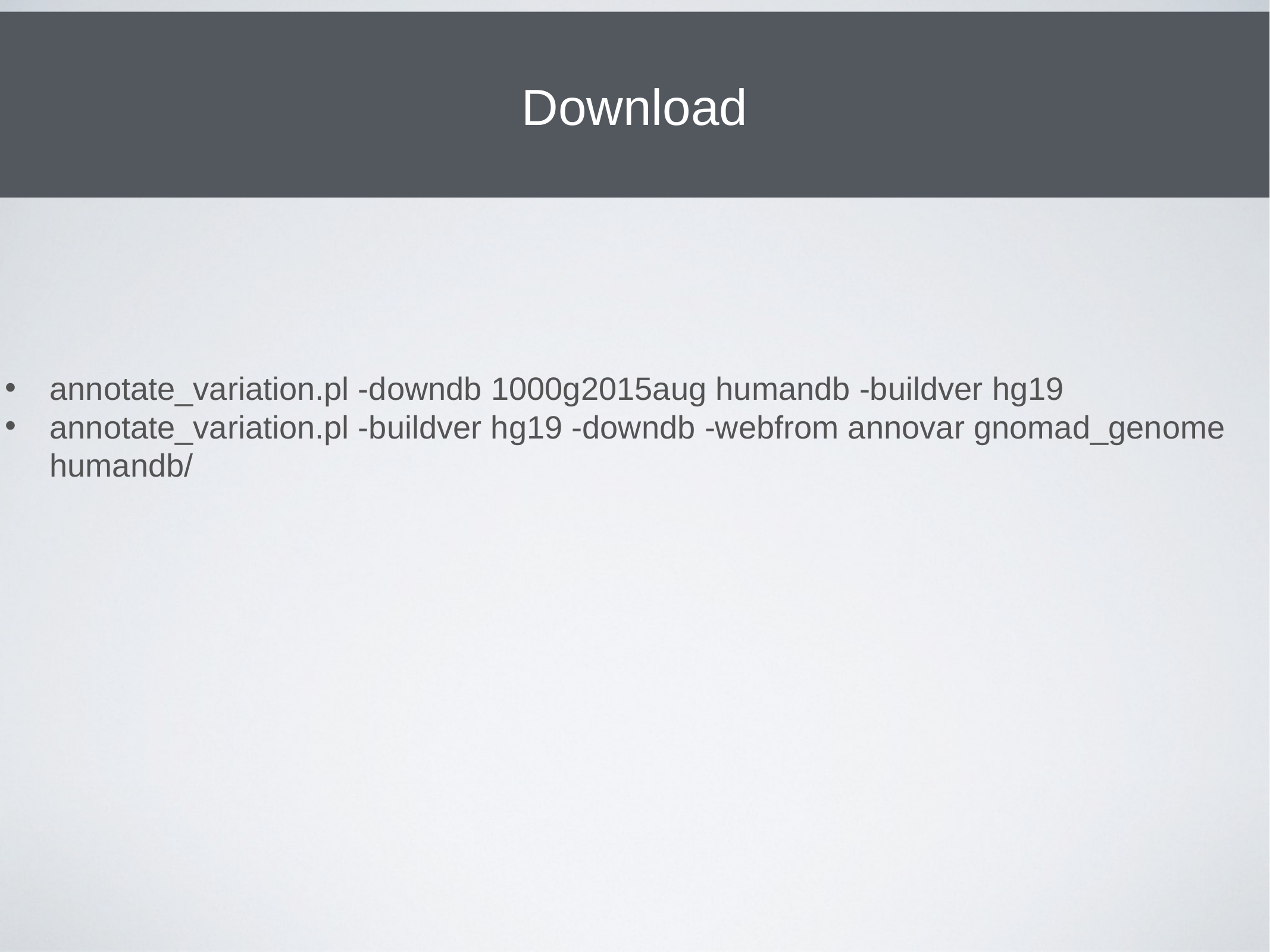

# Download
annotate_variation.pl -downdb 1000g2015aug humandb -buildver hg19
annotate_variation.pl -buildver hg19 -downdb -webfrom annovar gnomad_genome humandb/